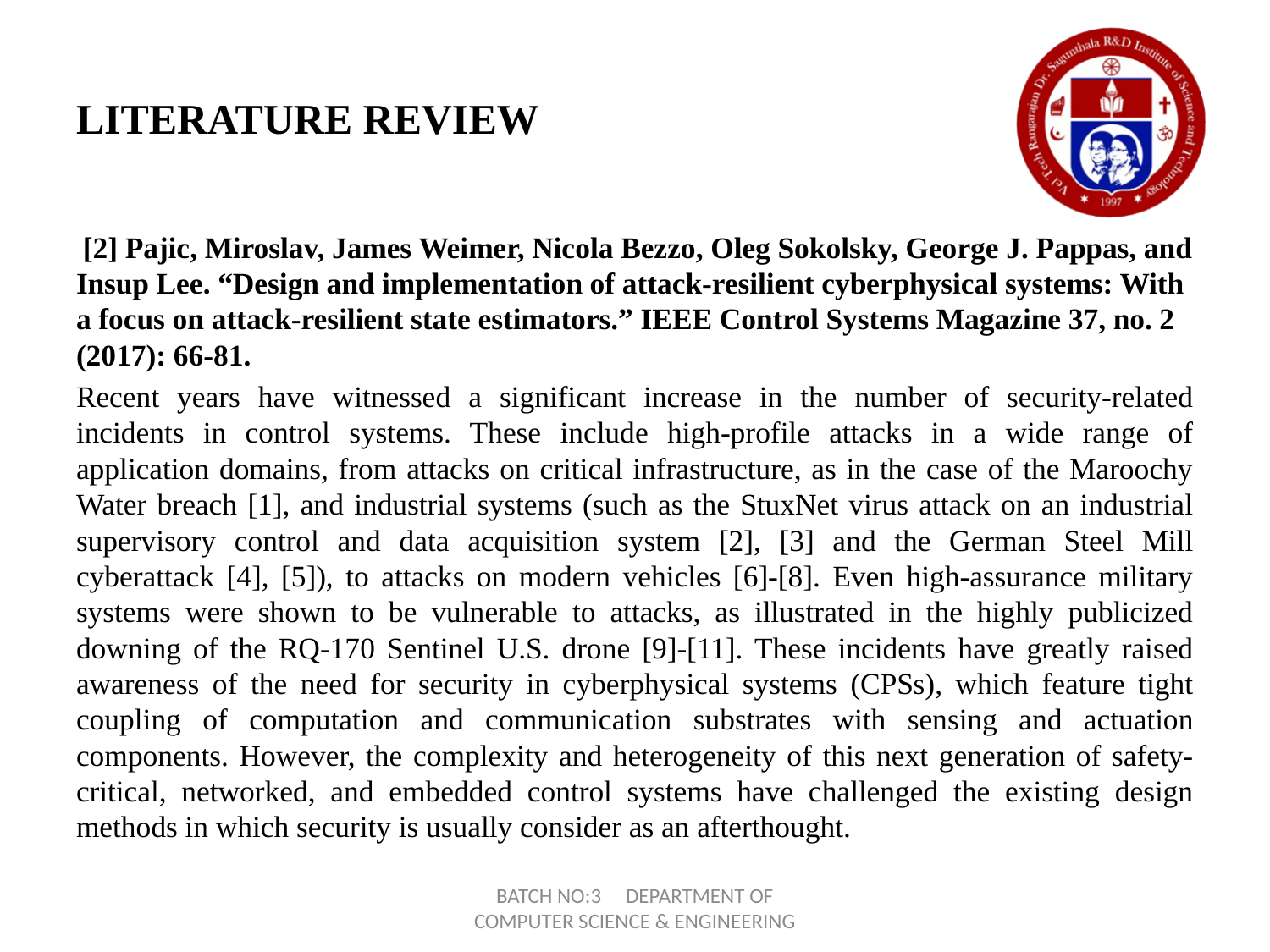

# LITERATURE REVIEW
 [2] Pajic, Miroslav, James Weimer, Nicola Bezzo, Oleg Sokolsky, George J. Pappas, and Insup Lee. “Design and implementation of attack-resilient cyberphysical systems: With a focus on attack-resilient state estimators.” IEEE Control Systems Magazine 37, no. 2 (2017): 66-81.
Recent years have witnessed a significant increase in the number of security-related incidents in control systems. These include high-profile attacks in a wide range of application domains, from attacks on critical infrastructure, as in the case of the Maroochy Water breach [1], and industrial systems (such as the StuxNet virus attack on an industrial supervisory control and data acquisition system [2], [3] and the German Steel Mill cyberattack [4], [5]), to attacks on modern vehicles [6]-[8]. Even high-assurance military systems were shown to be vulnerable to attacks, as illustrated in the highly publicized downing of the RQ-170 Sentinel U.S. drone [9]-[11]. These incidents have greatly raised awareness of the need for security in cyberphysical systems (CPSs), which feature tight coupling of computation and communication substrates with sensing and actuation components. However, the complexity and heterogeneity of this next generation of safety-critical, networked, and embedded control systems have challenged the existing design methods in which security is usually consider as an afterthought.

BATCH NO:3     DEPARTMENT OF COMPUTER SCIENCE & ENGINEERING
8